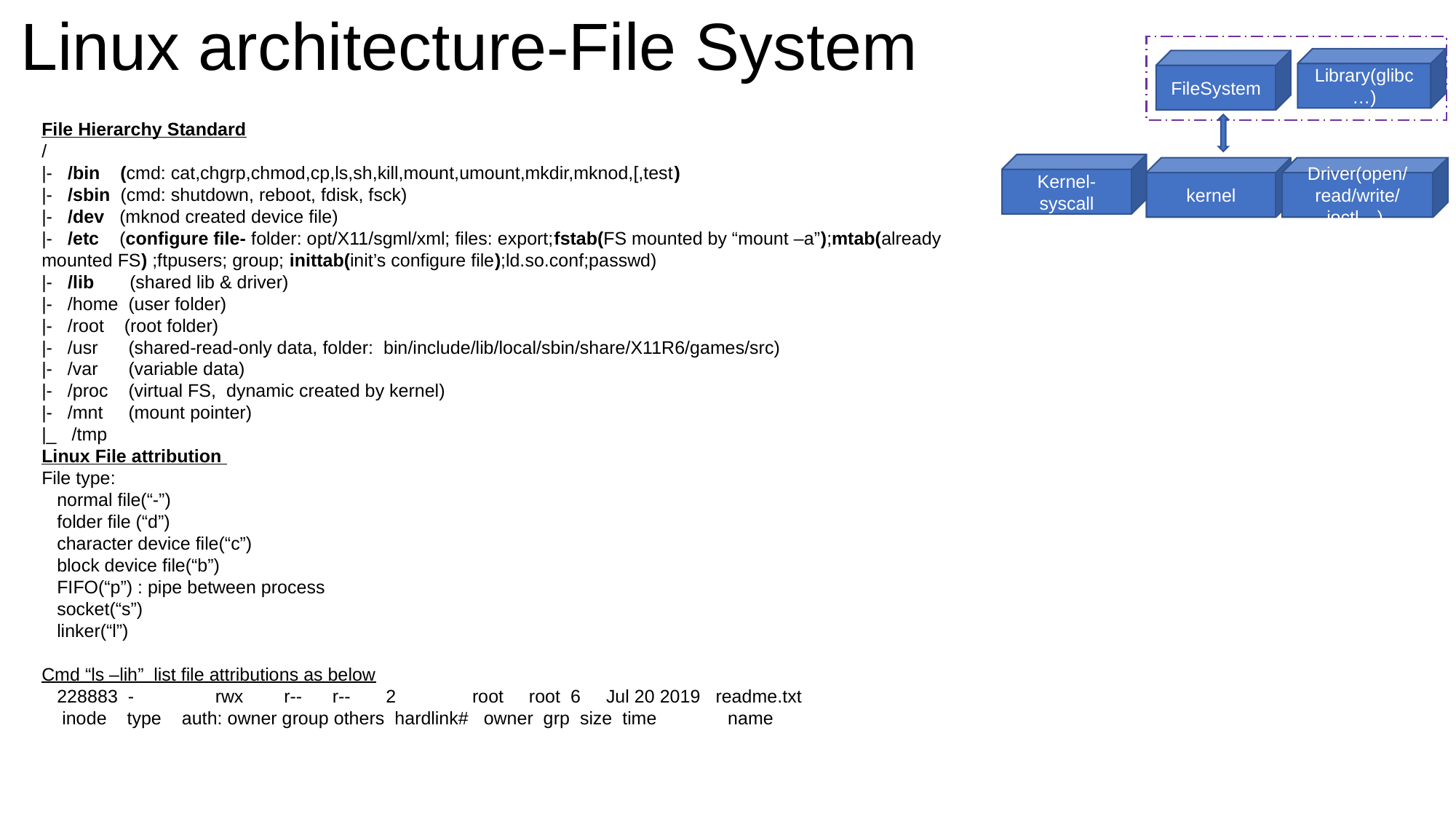

# Linux architecture-File System

Library(glibc…)
FileSystem
File Hierarchy Standard
/
|-   /bin    (cmd: cat,chgrp,chmod,cp,ls,sh,kill,mount,umount,mkdir,mknod,[,test)
|-   /sbin  (cmd: shutdown, reboot, fdisk, fsck)
|-   /dev   (mknod created device file)
|-   /etc    (configure file- folder: opt/X11/sgml/xml; files: export;fstab(FS mounted by “mount –a”);mtab(already mounted FS) ;ftpusers; group; inittab(init’s configure file);ld.so.conf;passwd)
|-   /lib       (shared lib & driver)
|-   /home  (user folder)
|-   /root    (root folder)
|-   /usr      (shared-read-only data, folder:  bin/include/lib/local/sbin/share/X11R6/games/src)
|-   /var      (variable data)
|-   /proc    (virtual FS,  dynamic created by kernel)
|-   /mnt     (mount pointer)
|_   /tmp
Linux File attribution
File type:
   normal file(“-”)
   folder file (“d”)
   character device file(“c”)
   block device file(“b”)
   FIFO(“p”) : pipe between process
   socket(“s”)
   linker(“l”)

Cmd “ls –lih”  list file attributions as below
   228883  -                rwx        r--      r--       2               root     root  6     Jul 20 2019   readme.txt
    inode    type    auth: owner group others  hardlink#   owner  grp  size  time              name

Kernel-syscall
kernel
Driver(open/read/write/ioctl…)